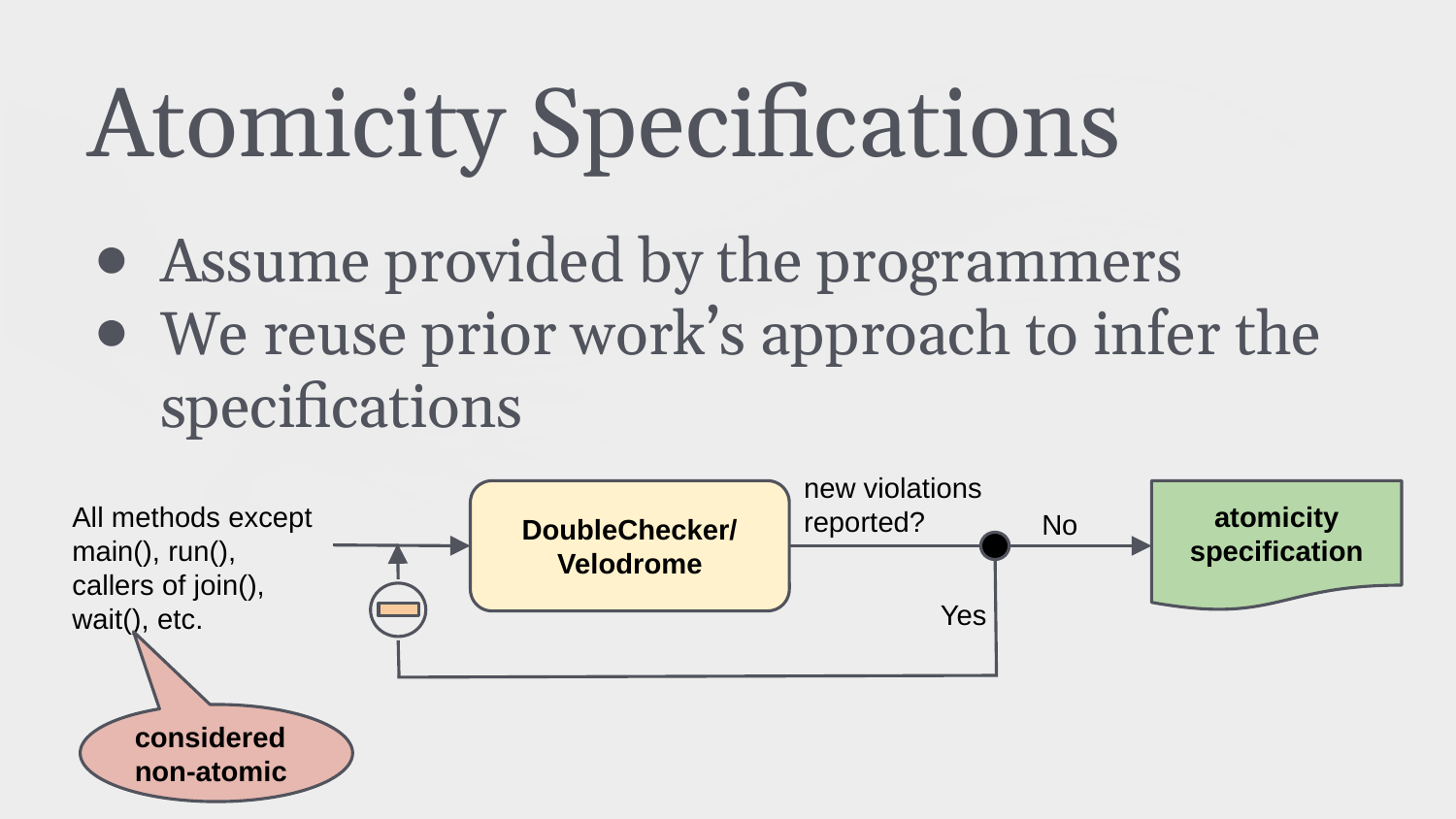

# Atomicity Specifications
Assume provided by the programmers
We reuse prior work’s approach to infer the specifications
new violations
reported?
DoubleChecker/
Velodrome
atomicity
specification
All methods except main(), run(),
callers of join(),
wait(), etc.
No

Yes

considered non-atomic